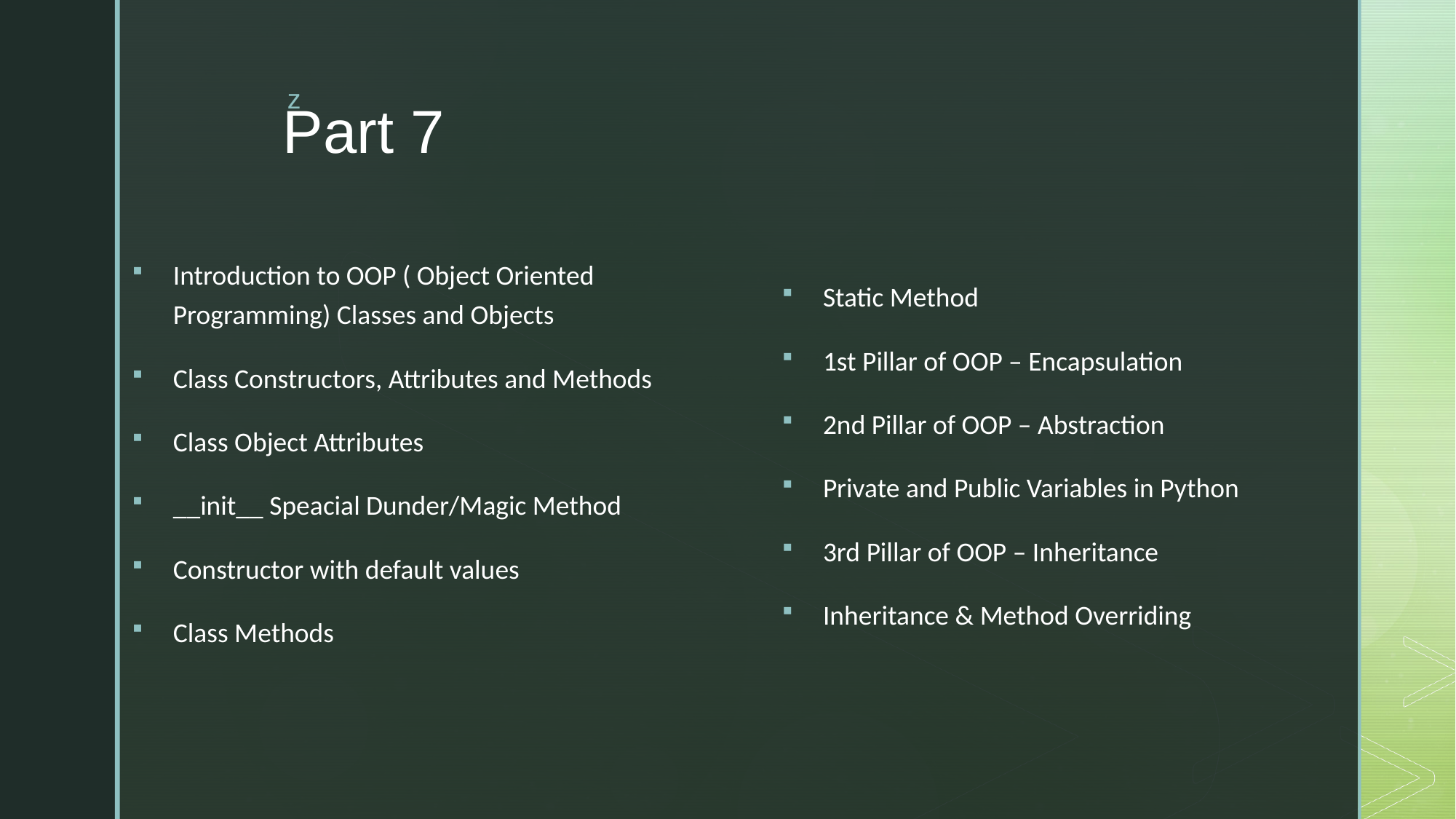

# Part 7
Introduction to OOP ( Object Oriented Programming) Classes and Objects
Class Constructors, Attributes and Methods
Class Object Attributes
__init__ Speacial Dunder/Magic Method
Constructor with default values
Class Methods

Static Method
1st Pillar of OOP – Encapsulation
2nd Pillar of OOP – Abstraction
Private and Public Variables in Python
3rd Pillar of OOP – Inheritance
Inheritance & Method Overriding